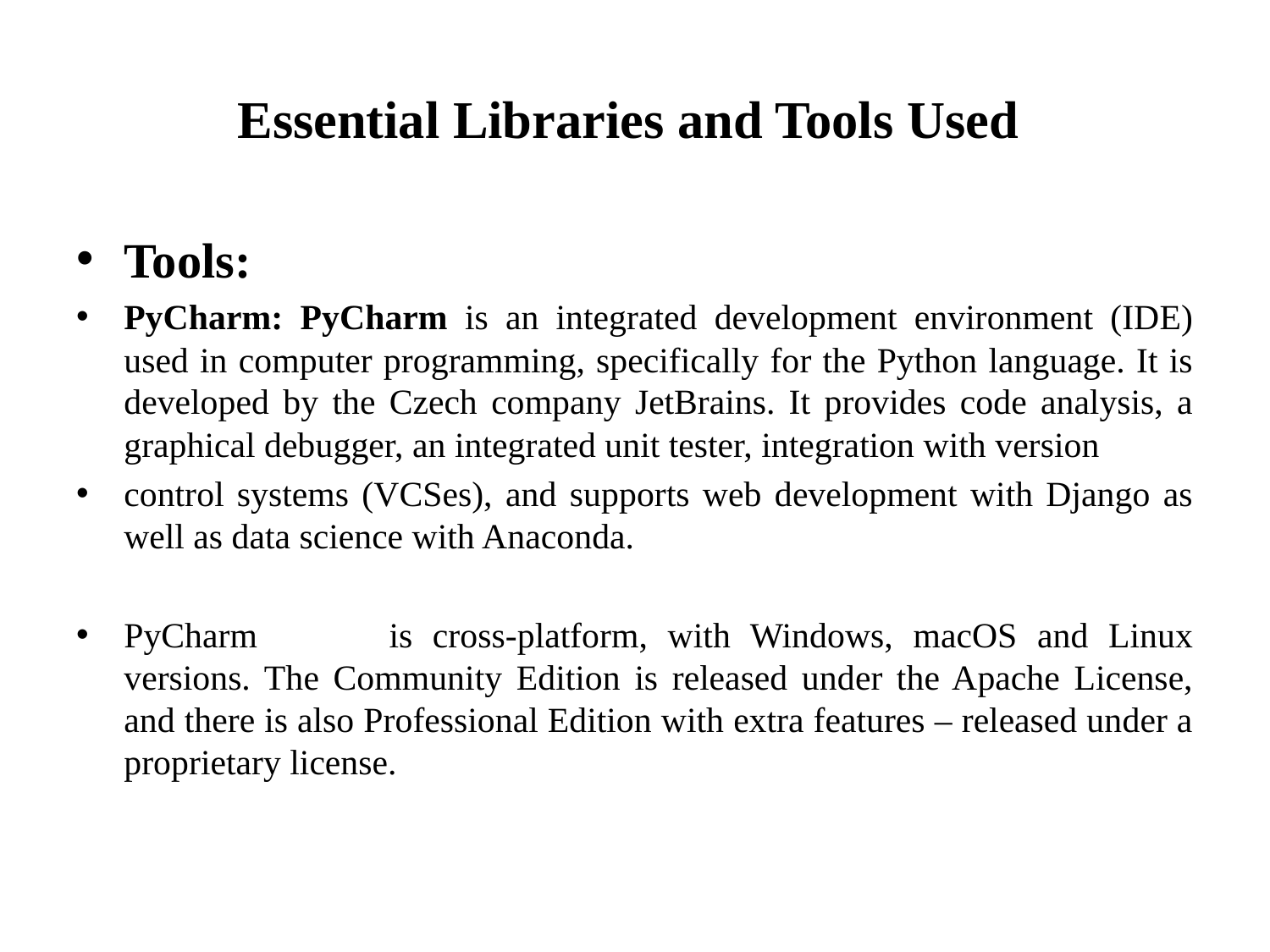

# Essential Libraries and Tools Used
Tools:
PyCharm: PyCharm is an integrated development environment (IDE) used in computer programming, specifically for the Python language. It is developed by the Czech company JetBrains. It provides code analysis, a graphical debugger, an integrated unit tester, integration with version
control systems (VCSes), and supports web development with Django as well as data science with Anaconda.

PyCharm 	is cross-platform, with Windows, macOS and Linux versions. The Community Edition is released under the Apache License, and there is also Professional Edition with extra features – released under a proprietary license.